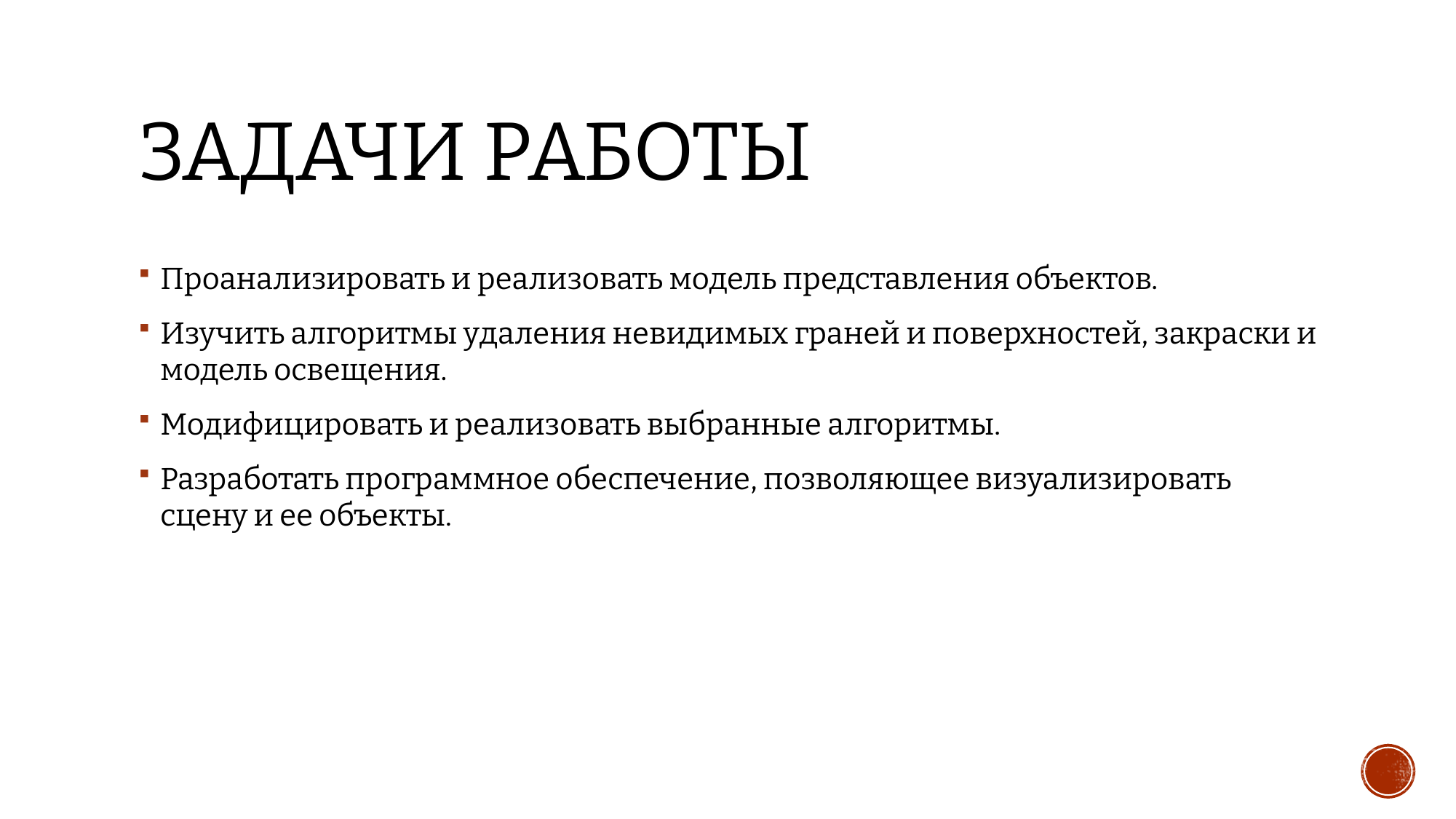

# Задачи работы
Проанализировать и реализовать модель представления объектов.
Изучить алгоритмы удаления невидимых граней и поверхностей, закраски и модель освещения.
Модифицировать и реализовать выбранные алгоритмы.
Разработать программное обеспечение, позволяющее визуализировать сцену и ее объекты.